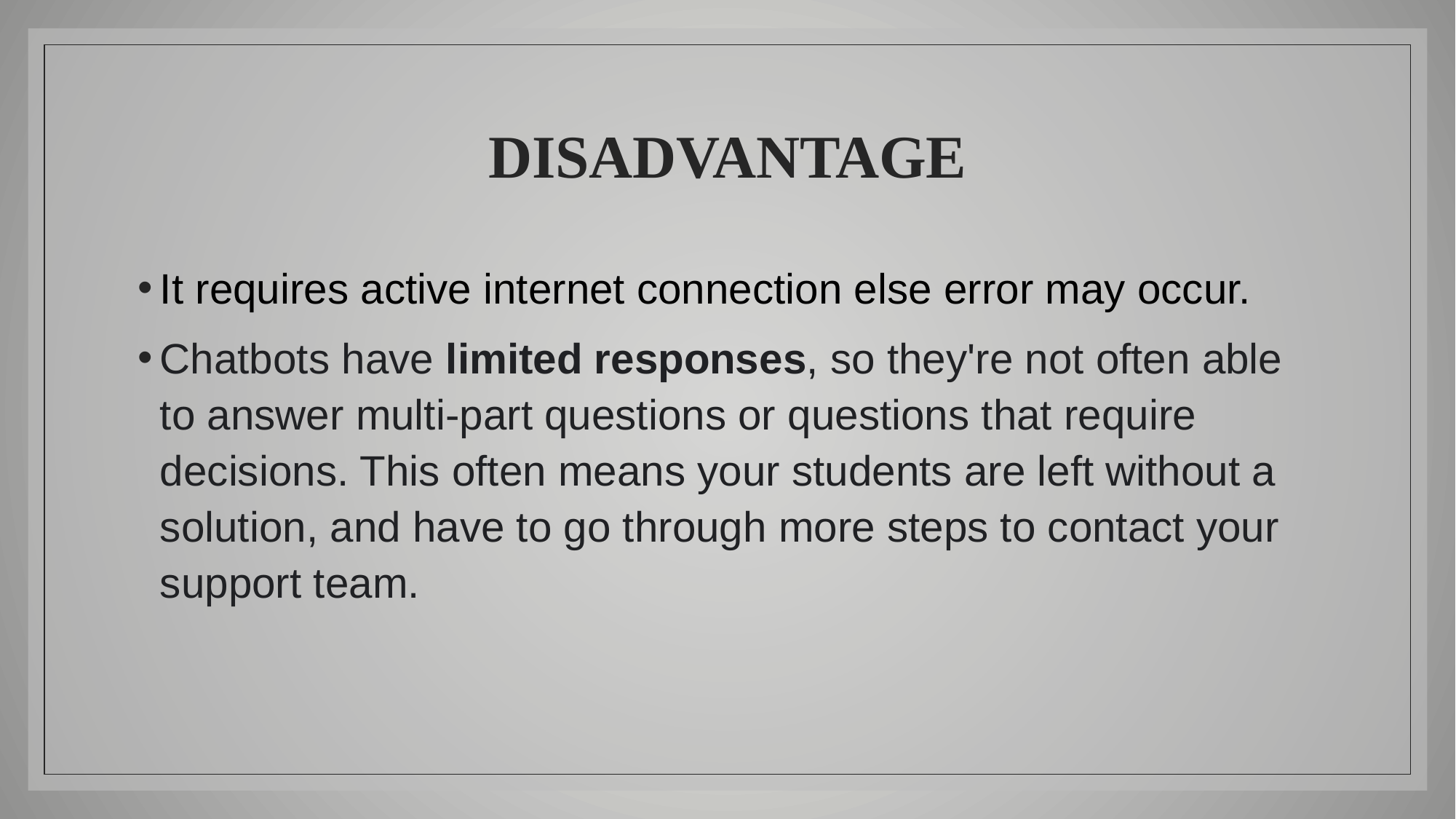

# DISADVANTAGE
It requires active internet connection else error may occur.
Chatbots have limited responses, so they're not often able to answer multi-part questions or questions that require decisions. This often means your students are left without a solution, and have to go through more steps to contact your support team.